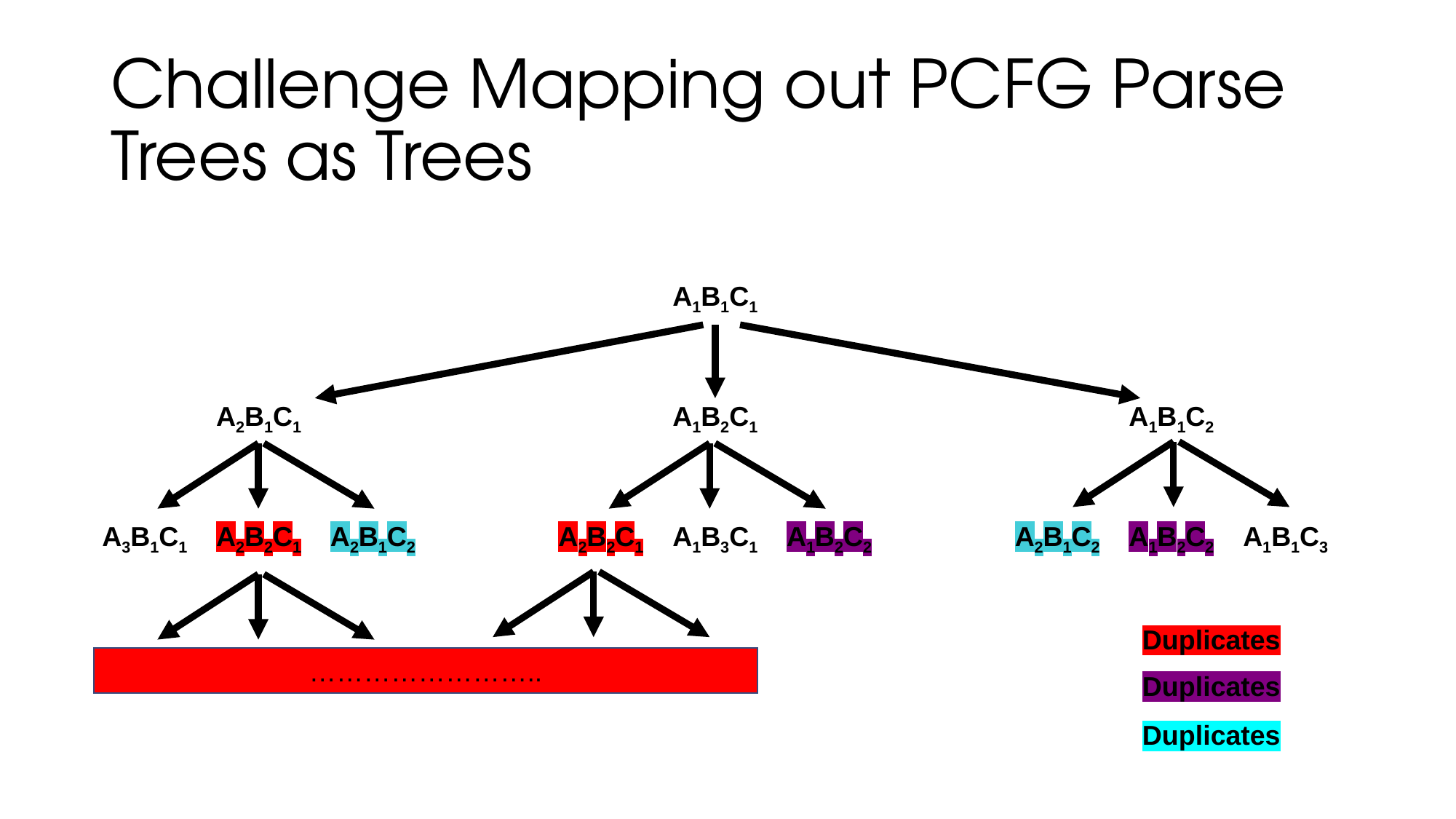

# Challenge Mapping out PCFG Parse Trees as Trees
|  |  |  |  |  | A1B1C1 |  |  |  |  |  |
| --- | --- | --- | --- | --- | --- | --- | --- | --- | --- | --- |
|  | A2B1C1 |  |  |  | A1B2C1 |  |  |  | A1B1C2 |  |
| A3B1C1 | A2B2C1 | A2B1C2 |  | A2B2C1 | A1B3C1 | A1B2C2 |  | A2B1C2 | A1B2C2 | A1B1C3 |
Duplicates
……………………..
Duplicates
Duplicates